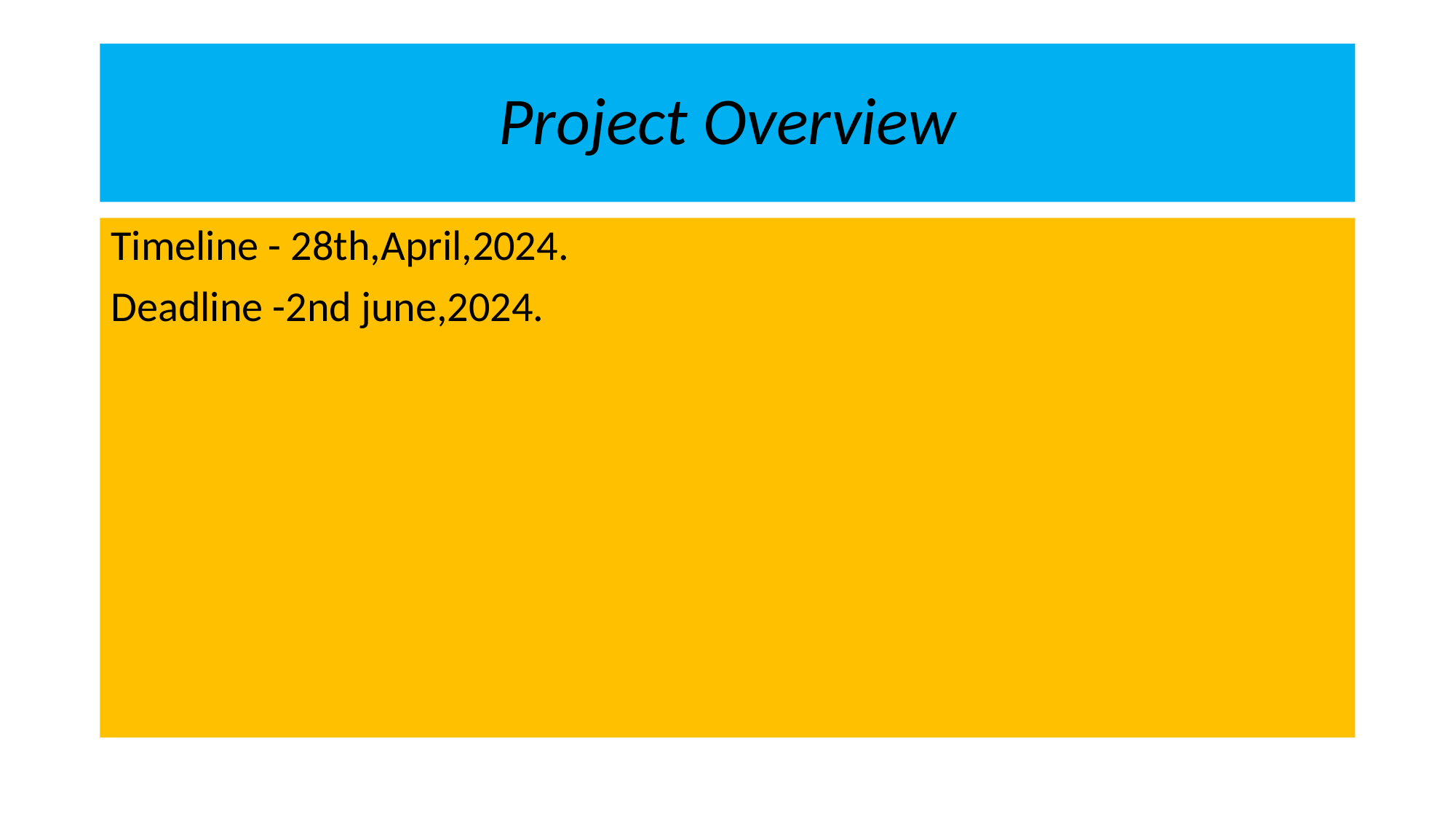

# Project Overview
Timeline - 28th,April,2024.
Deadline -2nd june,2024.